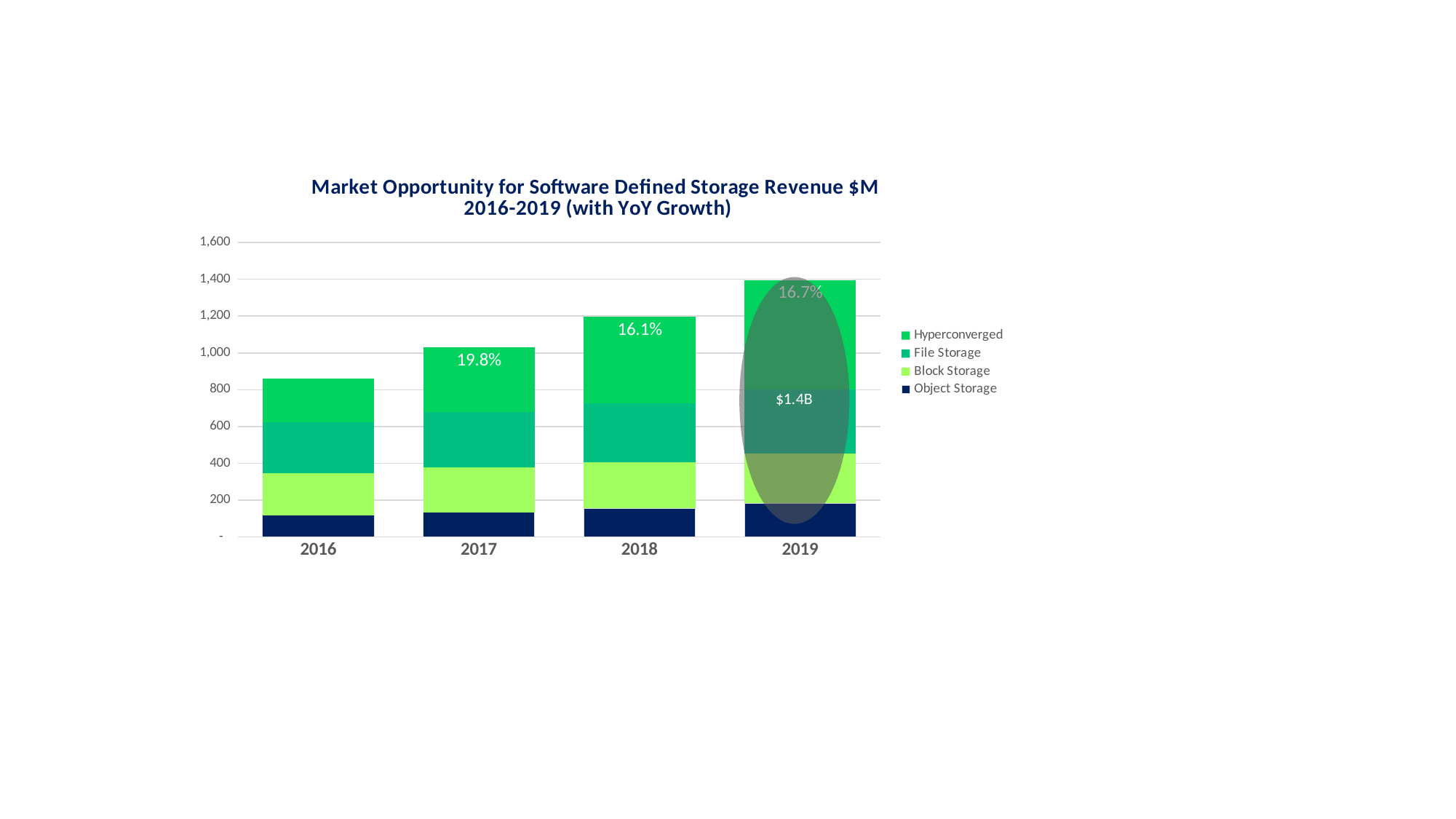

### Chart: Market Opportunity for Software Defined Storage Revenue $M 2016-2019 (with YoY Growth)

| Category | Object Storage | Block Storage | File Storage | Hyperconverged |
|---|---|---|---|---|
| 2016 | 117.5509768539404 | 230.58592150466737 | 277.3261095880904 | 233.5369920533019 |
| 2017 | 133.9311356674587 | 243.51517276917352 | 300.516546906759 | 351.0371446566088 |
| 2018 | 155.6856404414557 | 251.86938840505152 | 319.2755913227747 | 468.1693798307182 |
| 2019 | 184.37177640188713 | 267.6903916156206 | 347.48050719776535 | 595.4573247847269 |